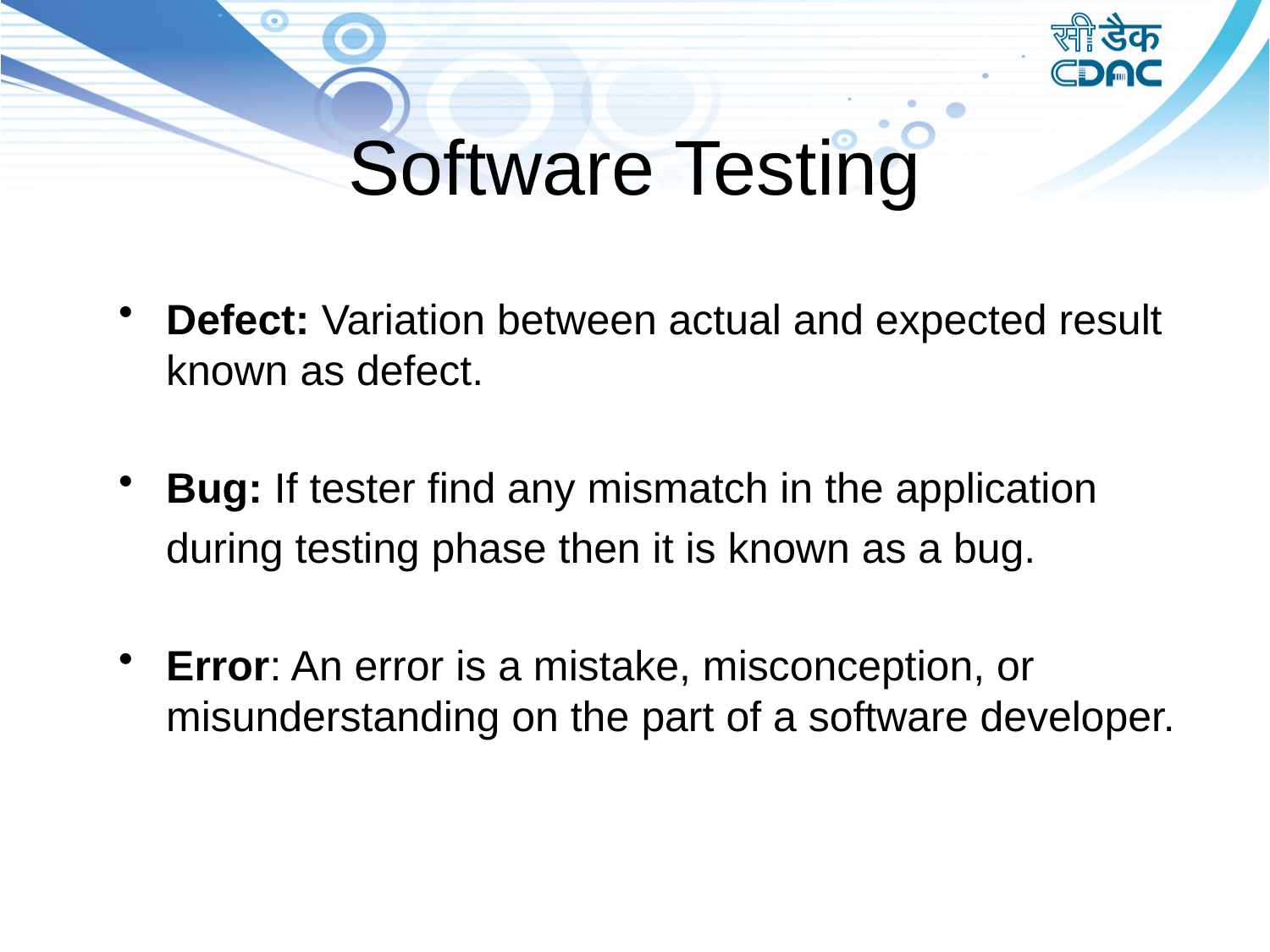

# Software Testing
Defect: Variation between actual and expected result known as defect.

Bug: If tester find any mismatch in the application
    during testing phase then it is known as a bug.

Error: An error is a mistake, misconception, or misunderstanding on the part of a software developer.